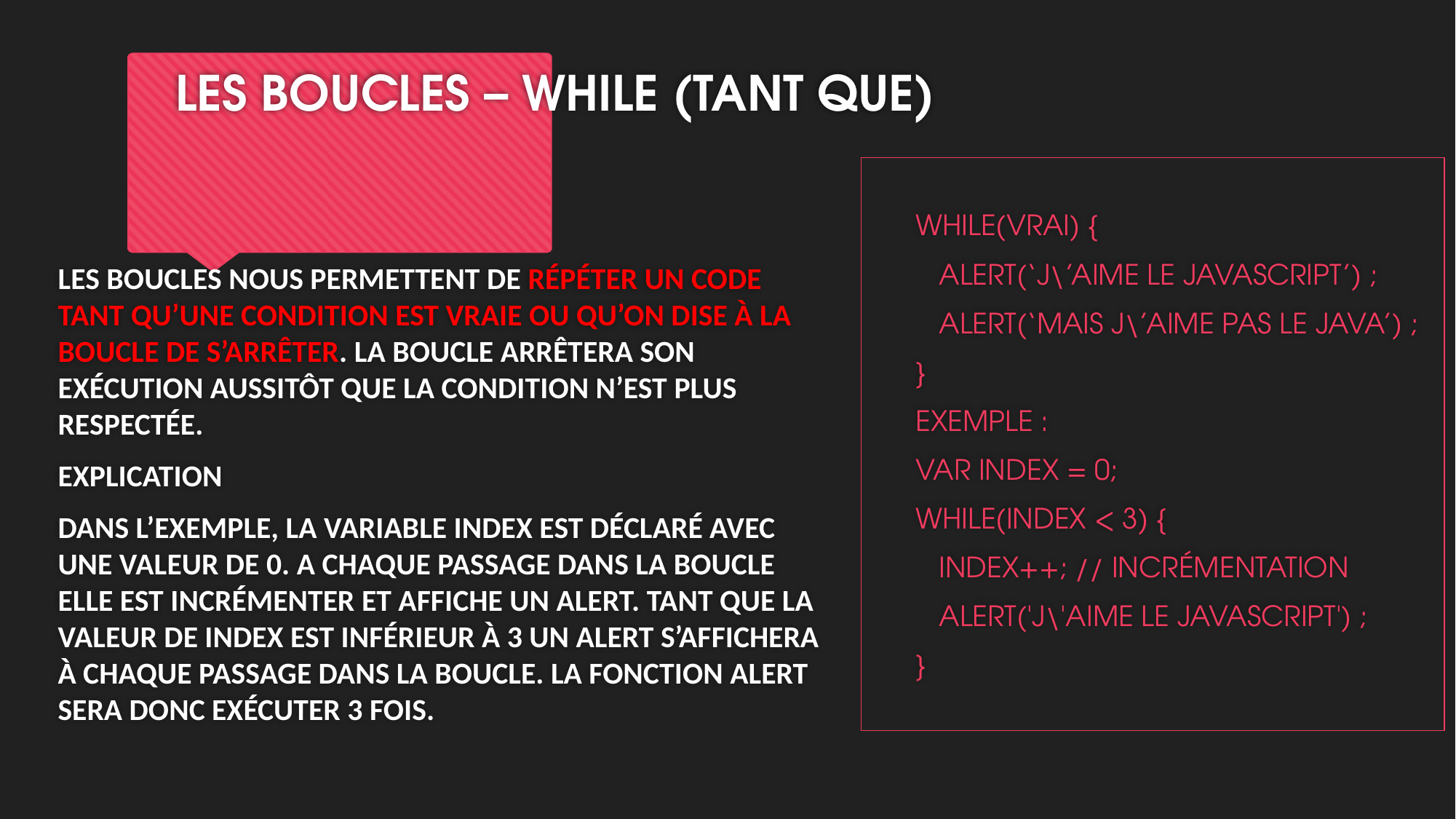

# LES BOUCLES – WHILE (TANT QUE)

WHILE(VRAI) {
   ALERT(‘J\’AIME LE JAVASCRIPT’) ;
   ALERT(‘MAIS J\’AIME PAS LE JAVA’) ;
}
EXEMPLE :
VAR INDEX = 0;
WHILE(INDEX < 3) {
   INDEX++; // INCRÉMENTATION
   ALERT('J\'AIME LE JAVASCRIPT') ;
}
LES BOUCLES NOUS PERMETTENT DE RÉPÉTER UN CODE TANT QU’UNE CONDITION EST VRAIE OU QU’ON DISE À LA BOUCLE DE S’ARRÊTER. LA BOUCLE ARRÊTERA SON EXÉCUTION AUSSITÔT QUE LA CONDITION N’EST PLUS RESPECTÉE.
EXPLICATION
DANS L’EXEMPLE, LA VARIABLE INDEX EST DÉCLARÉ AVEC UNE VALEUR DE 0. A CHAQUE PASSAGE DANS LA BOUCLE ELLE EST INCRÉMENTER ET AFFICHE UN ALERT. TANT QUE LA VALEUR DE INDEX EST INFÉRIEUR À 3 UN ALERT S’AFFICHERA À CHAQUE PASSAGE DANS LA BOUCLE. LA FONCTION ALERT SERA DONC EXÉCUTER 3 FOIS.